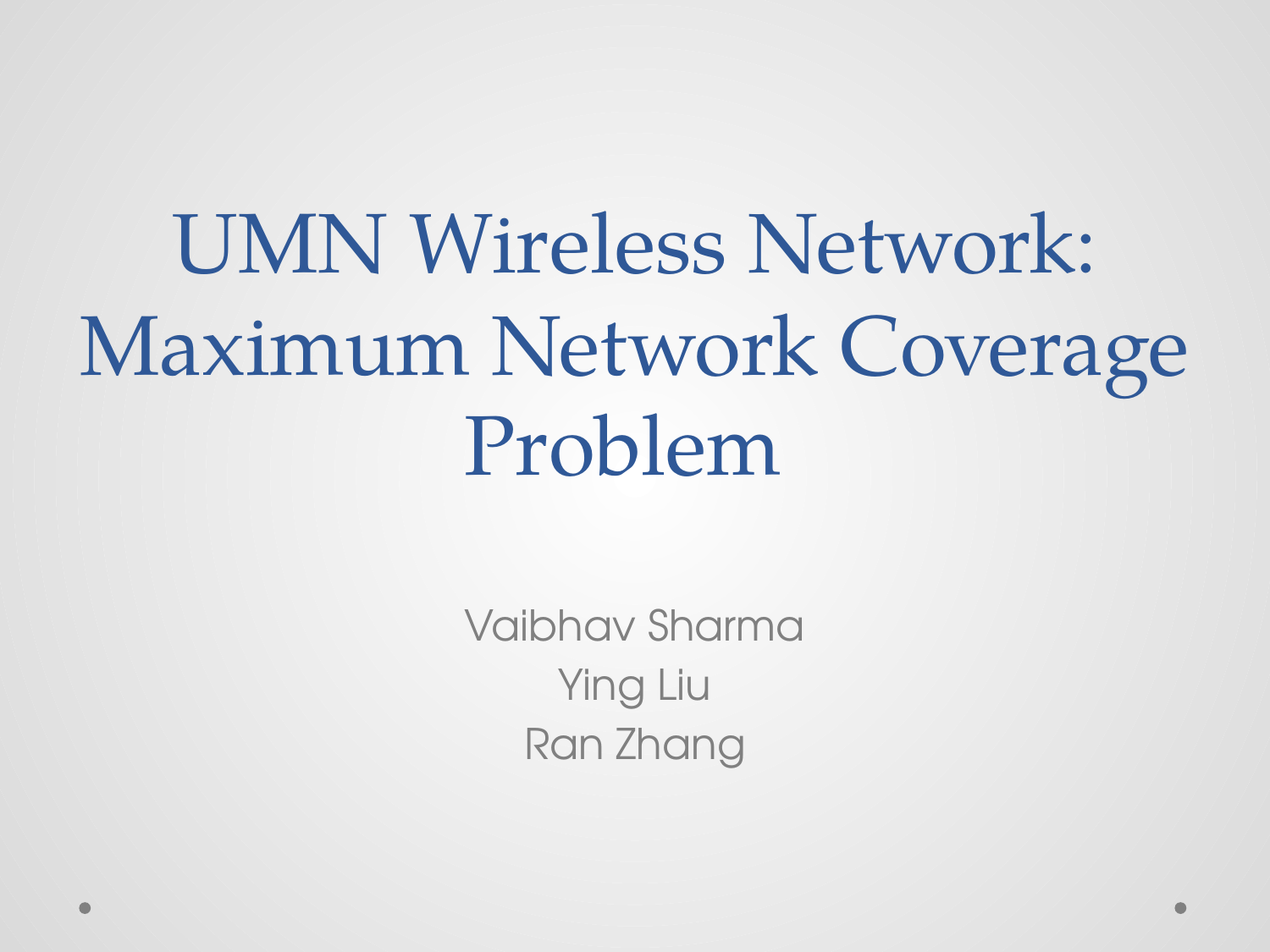

# UMN Wireless Network: Maximum Network Coverage Problem
Vaibhav Sharma
Ying Liu
Ran Zhang